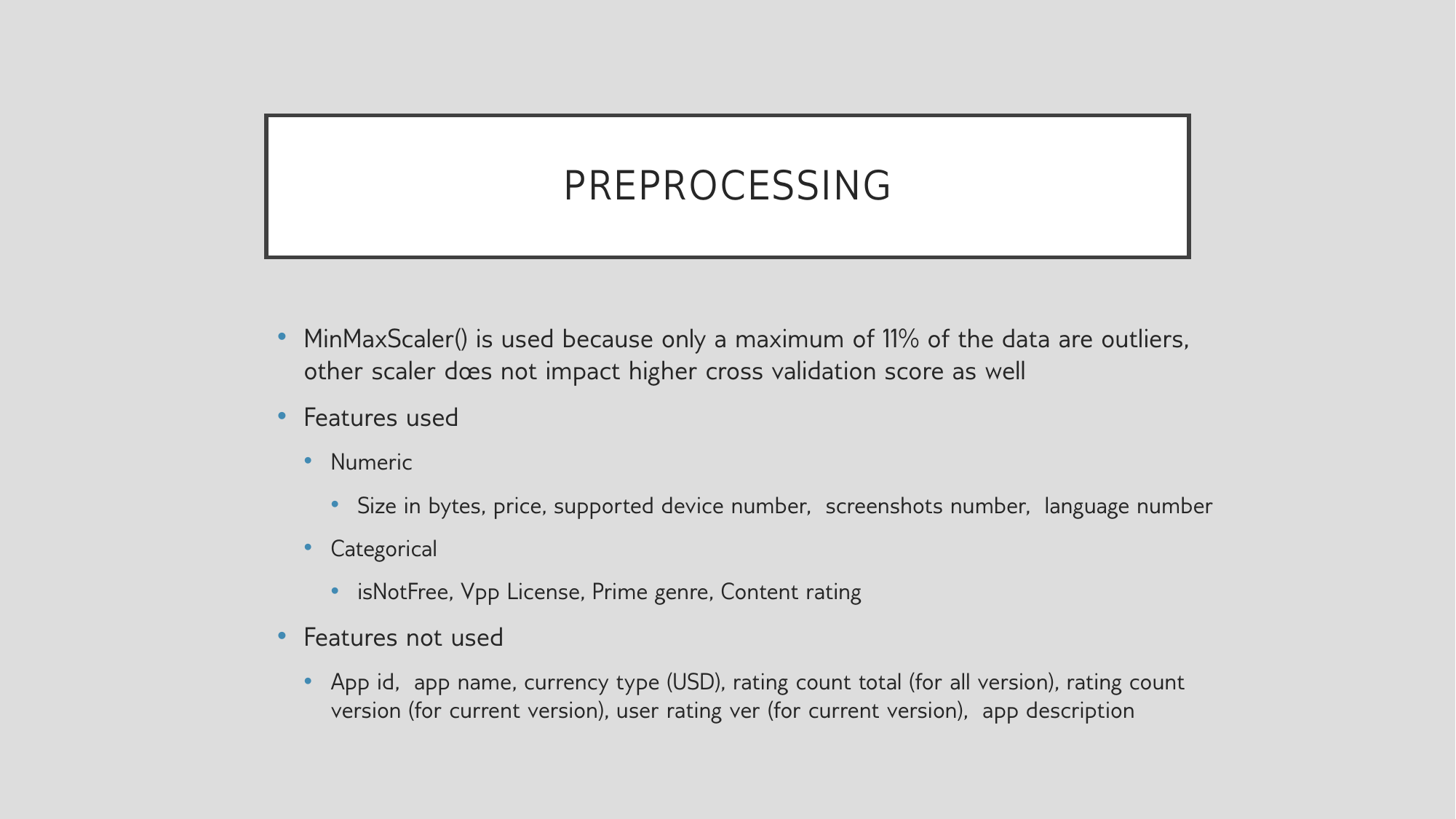

# preprocessing
MinMaxScaler() is used because only a maximum of 11% of the data are outliers, other scaler does not impact higher cross validation score as well
Features used
Numeric
Size in bytes, price, supported device number,  screenshots number,  language number
Categorical
isNotFree, Vpp License, Prime genre, Content rating
Features not used
App id,  app name, currency type (USD), rating count total (for all version), rating count version (for current version), user rating ver (for current version),  app description